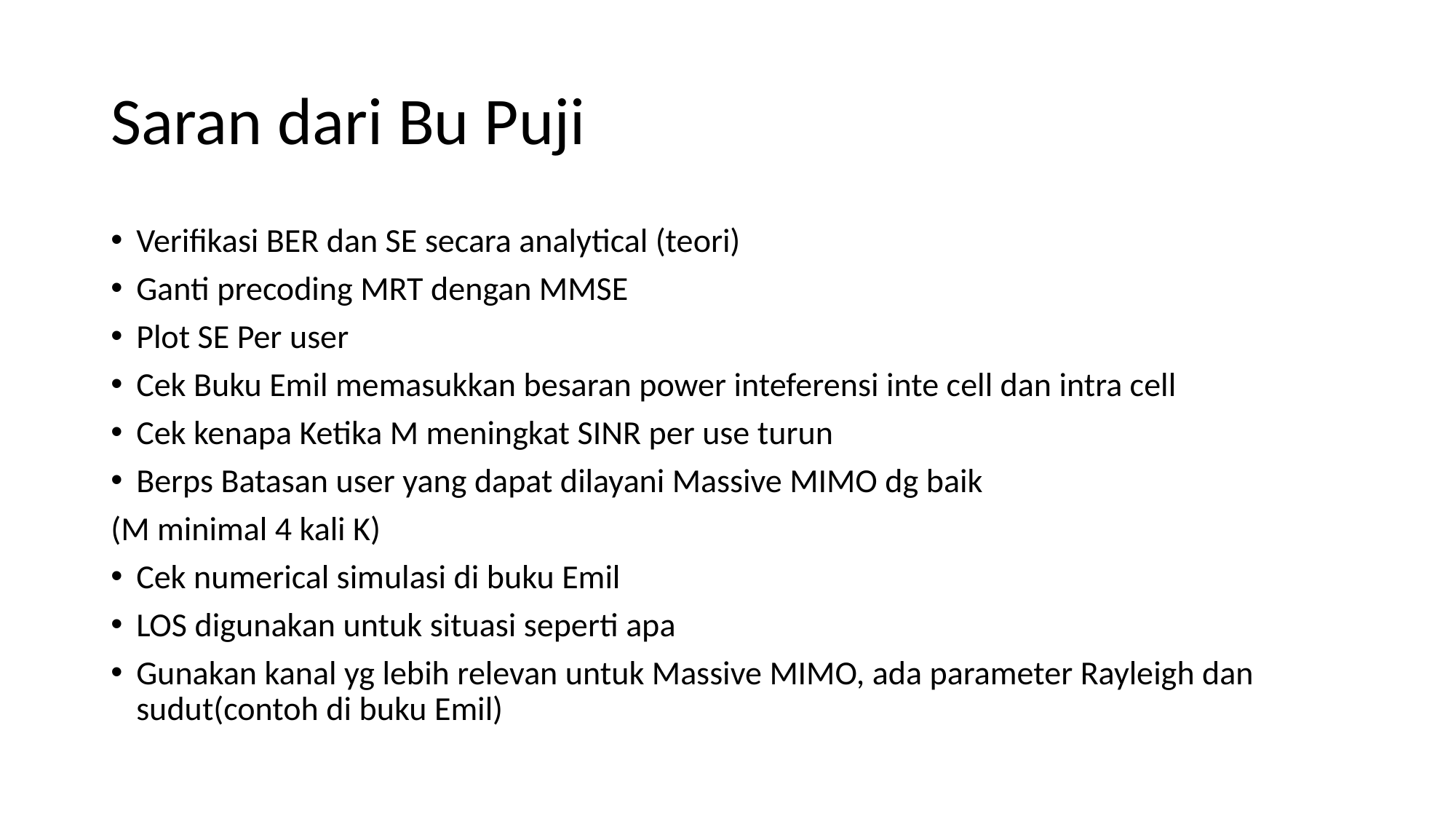

# Saran dari Bu Puji
Verifikasi BER dan SE secara analytical (teori)
Ganti precoding MRT dengan MMSE
Plot SE Per user
Cek Buku Emil memasukkan besaran power inteferensi inte cell dan intra cell
Cek kenapa Ketika M meningkat SINR per use turun
Berps Batasan user yang dapat dilayani Massive MIMO dg baik
(M minimal 4 kali K)
Cek numerical simulasi di buku Emil
LOS digunakan untuk situasi seperti apa
Gunakan kanal yg lebih relevan untuk Massive MIMO, ada parameter Rayleigh dan sudut(contoh di buku Emil)